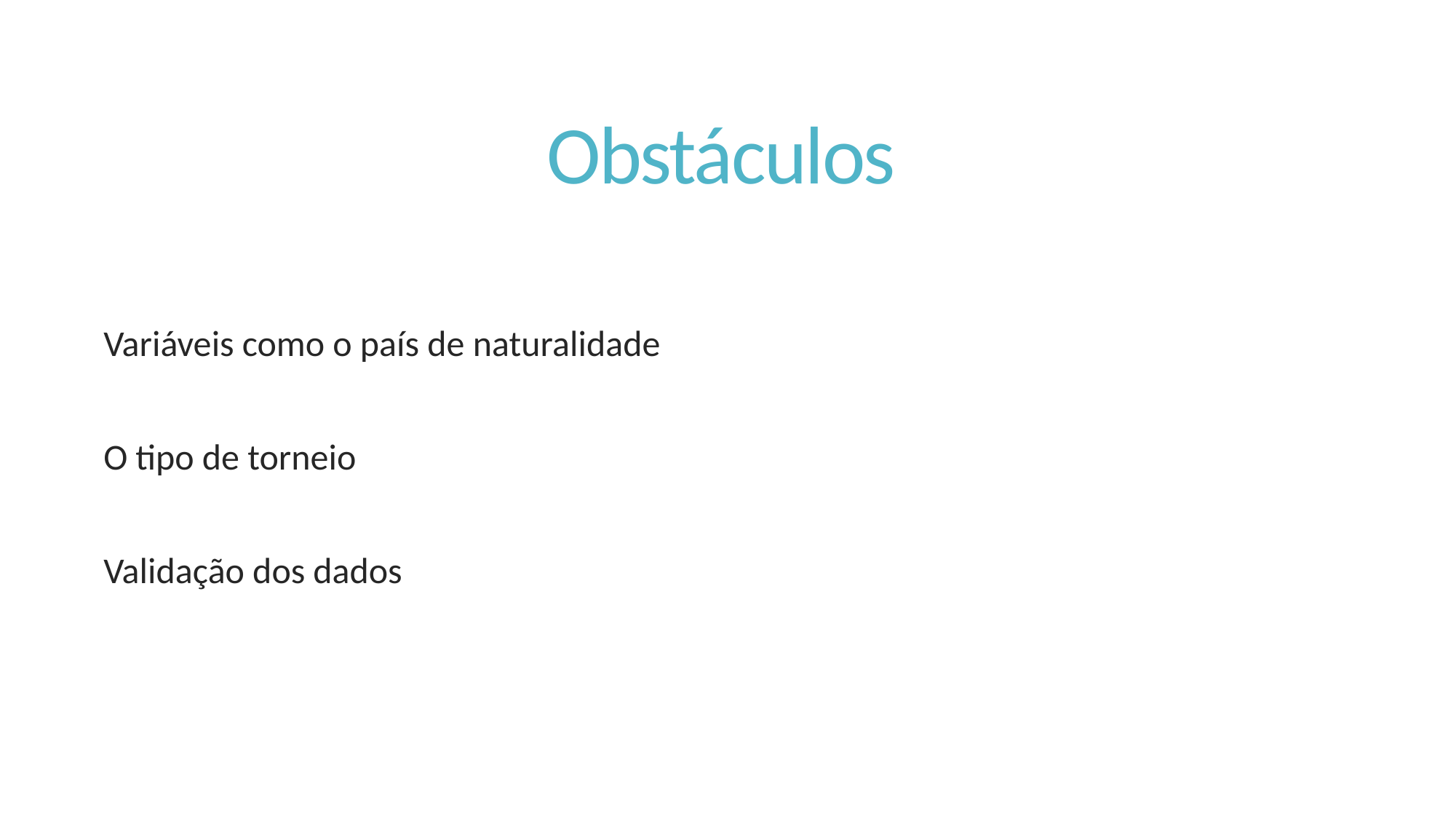

# Obstáculos
Variáveis como o país de naturalidade

O tipo de torneio

Validação dos dados